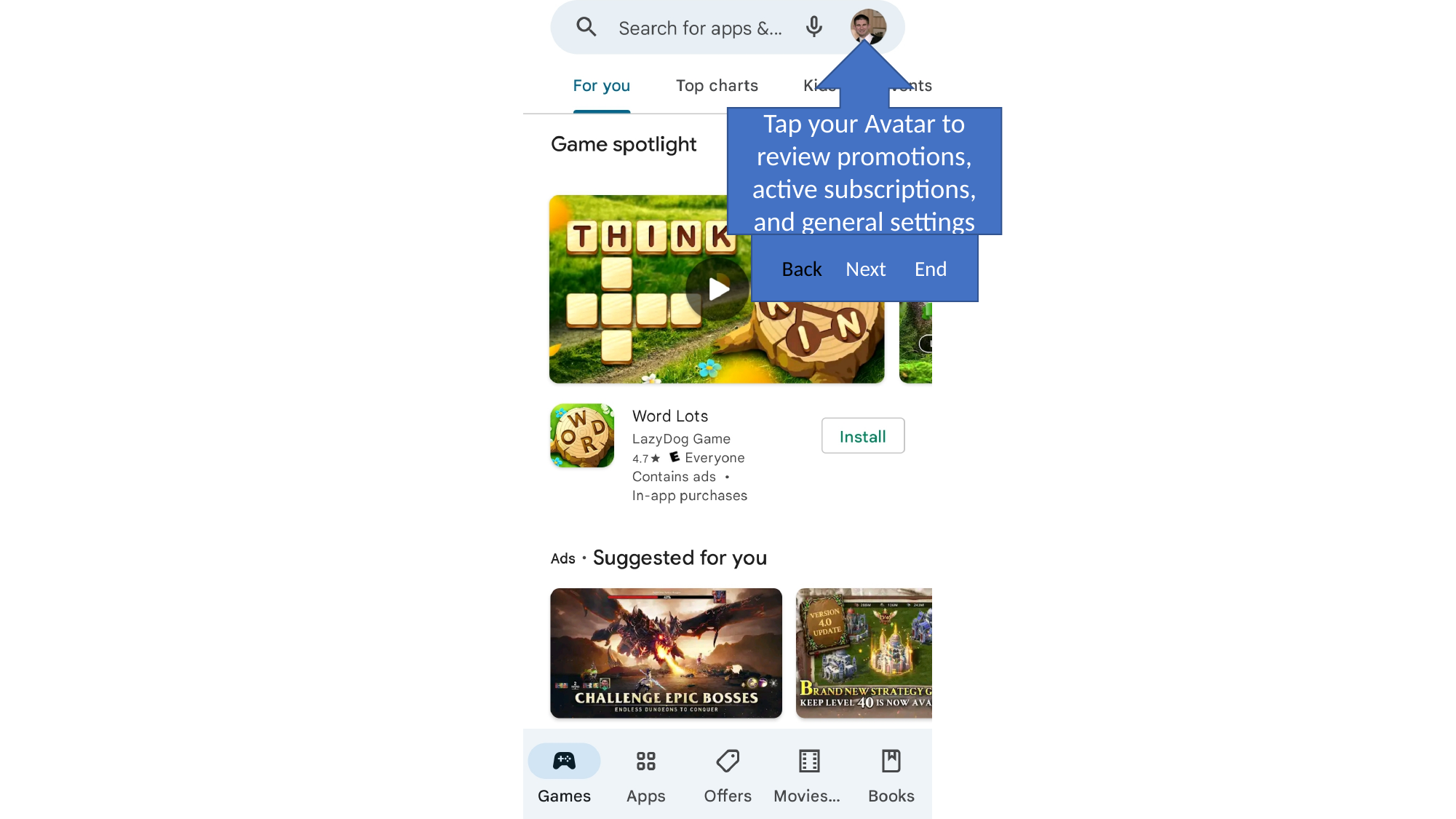

Tap your Avatar to review promotions, active subscriptions, and general settings
Back     Next	     End